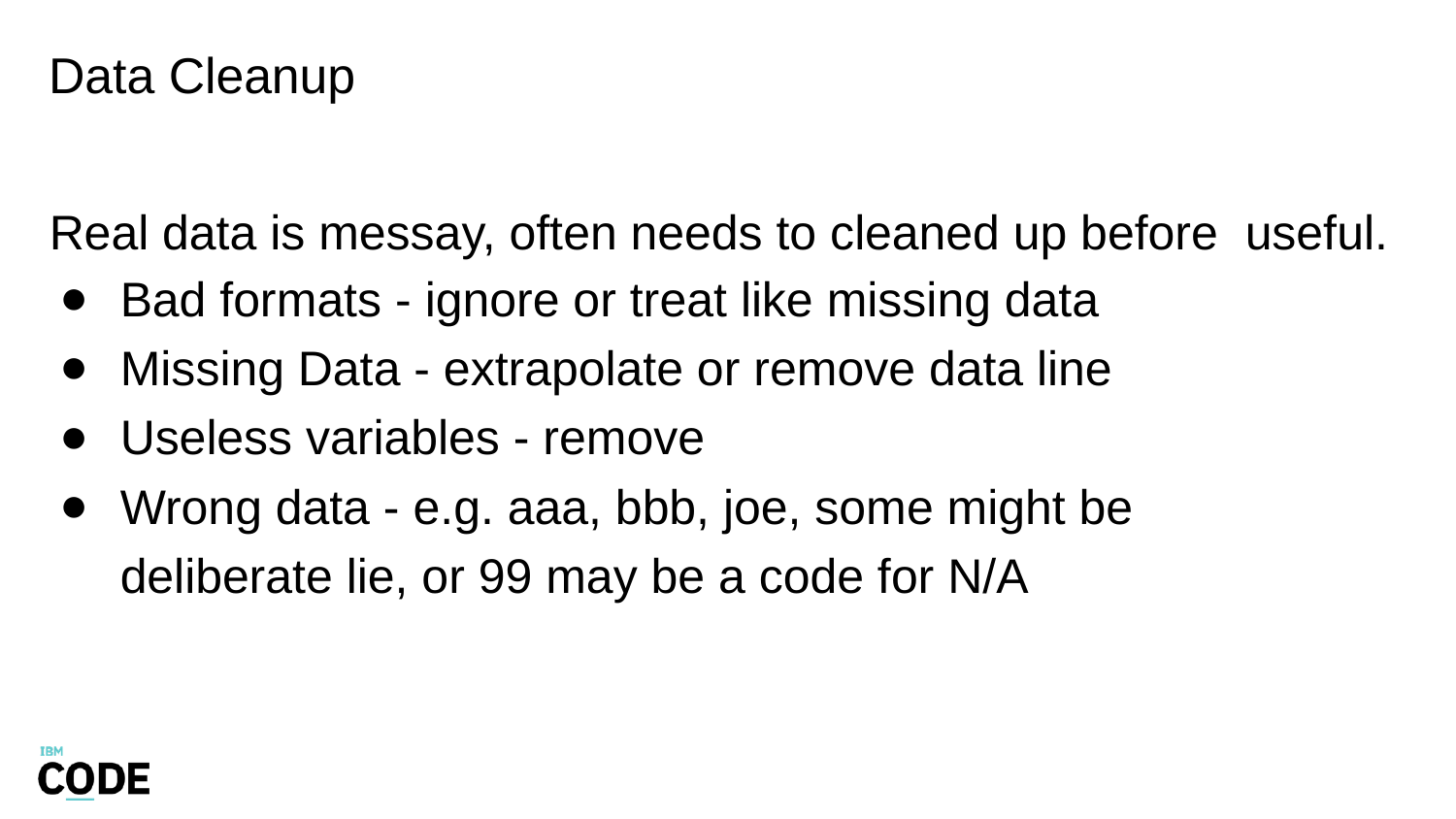

# Data Cleanup
Real data is messay, often needs to cleaned up before  useful.
Bad formats - ignore or treat like missing data
Missing Data - extrapolate or remove data line
Useless variables - remove
Wrong data - e.g. aaa, bbb, joe, some might be deliberate lie, or 99 may be a code for N/A